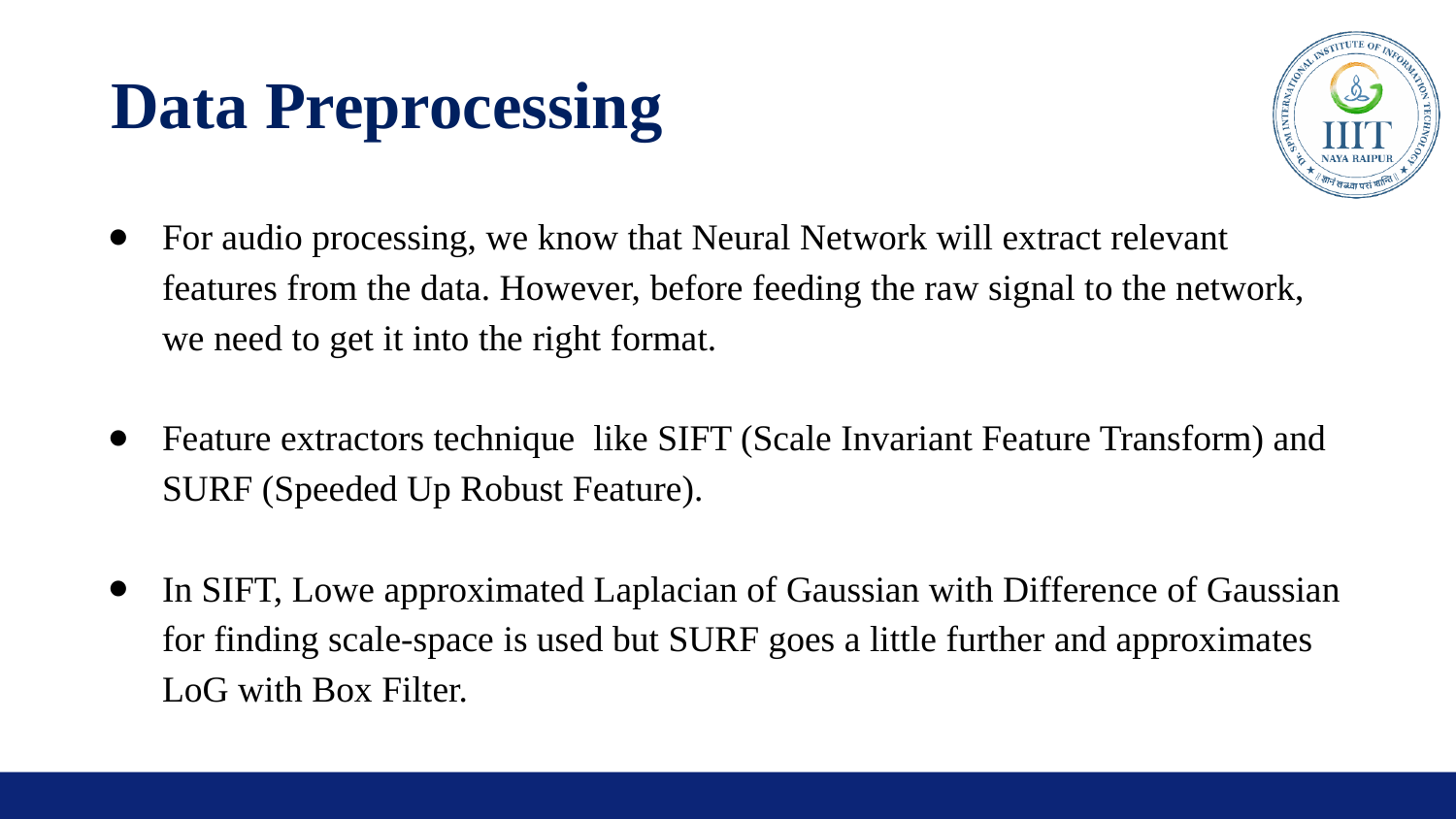

# Data Preprocessing
For audio processing, we know that Neural Network will extract relevant features from the data. However, before feeding the raw signal to the network, we need to get it into the right format.

Feature extractors technique  like SIFT (Scale Invariant Feature Transform) and SURF (Speeded Up Robust Feature).

In SIFT, Lowe approximated Laplacian of Gaussian with Difference of Gaussian for finding scale-space is used but SURF goes a little further and approximates LoG with Box Filter.